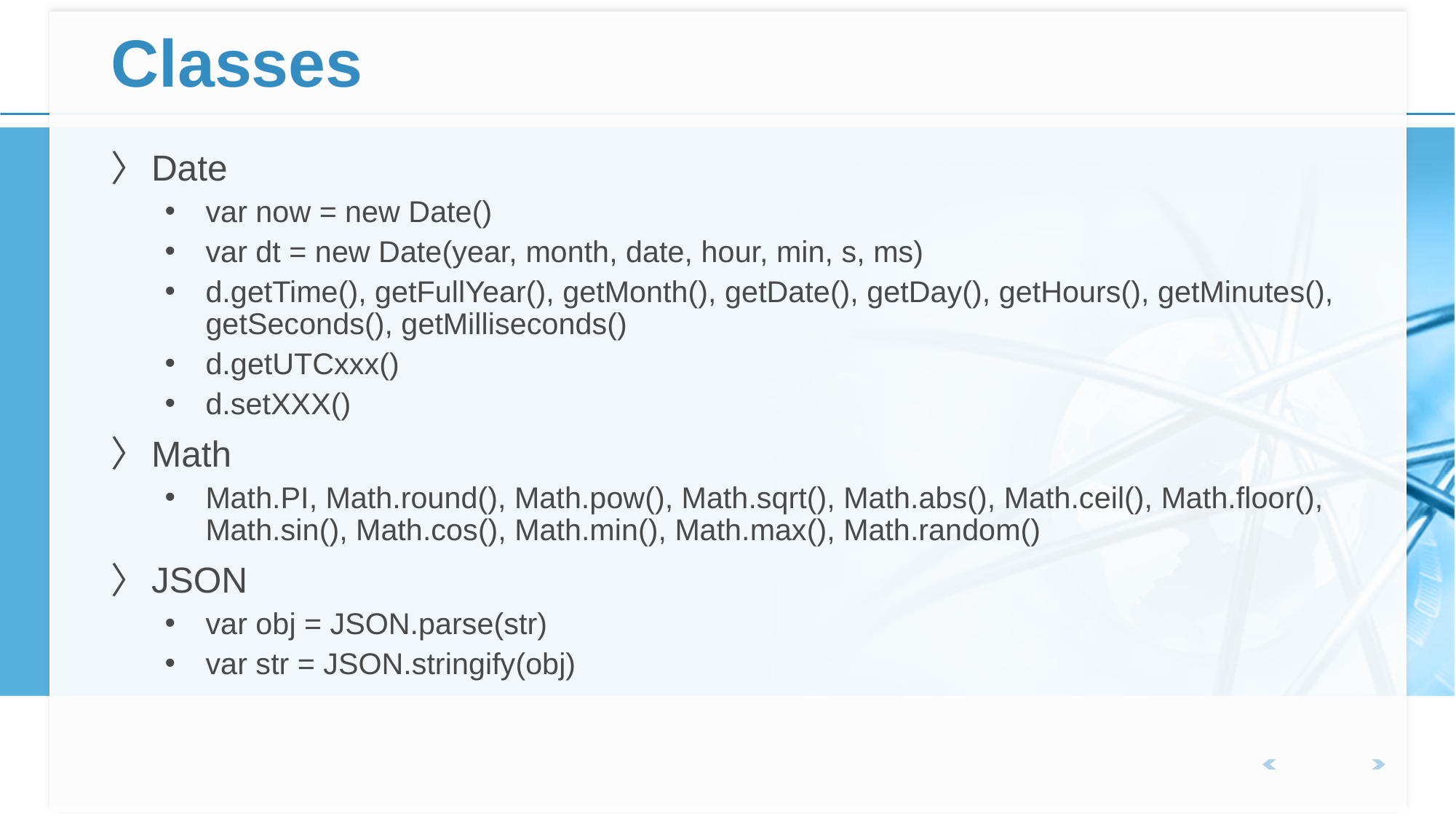

# Classes
Date
var now = new Date()
var dt = new Date(year, month, date, hour, min, s, ms)
d.getTime(), getFullYear(), getMonth(), getDate(), getDay(), getHours(), getMinutes(), getSeconds(), getMilliseconds()
d.getUTCxxx()
d.setXXX()
Math
Math.PI, Math.round(), Math.pow(), Math.sqrt(), Math.abs(), Math.ceil(), Math.floor(), Math.sin(), Math.cos(), Math.min(), Math.max(), Math.random()
JSON
var obj = JSON.parse(str)
var str = JSON.stringify(obj)